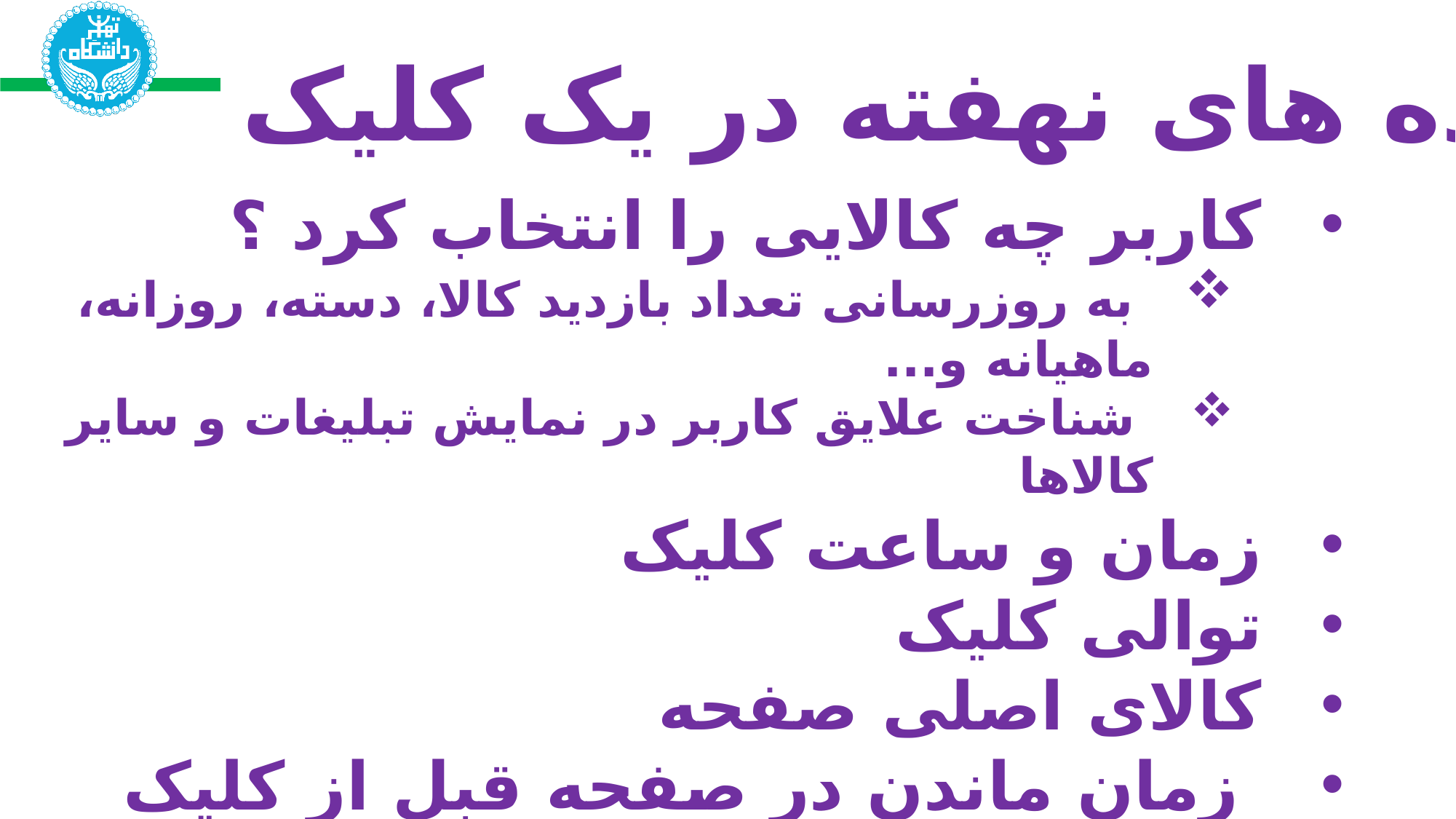

داده های نهفته در یک کلیک
کاربر چه کالایی را انتخاب کرد ؟
 به روزرسانی تعداد بازدید کالا، دسته، روزانه، ماهیانه و...
 شناخت علایق کاربر در نمایش تبلیغات و سایر کالاها
زمان و ساعت کلیک
توالی کلیک
کالای اصلی صفحه
 زمان ماندن در صفحه قبل از کلیک